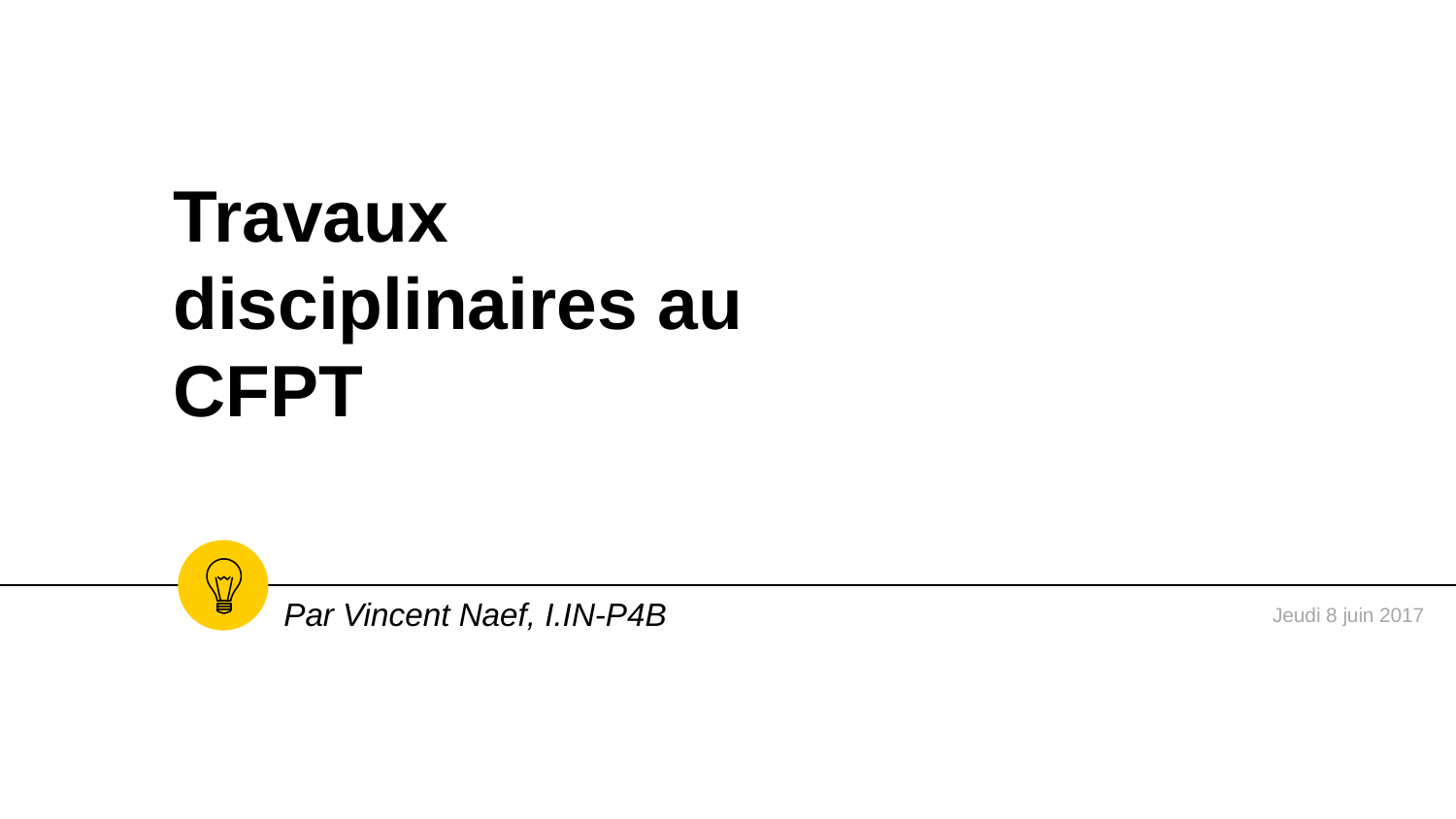

# Travaux disciplinaires au CFPT

Par Vincent Naef, I.IN-P4B
Jeudi 8 juin 2017